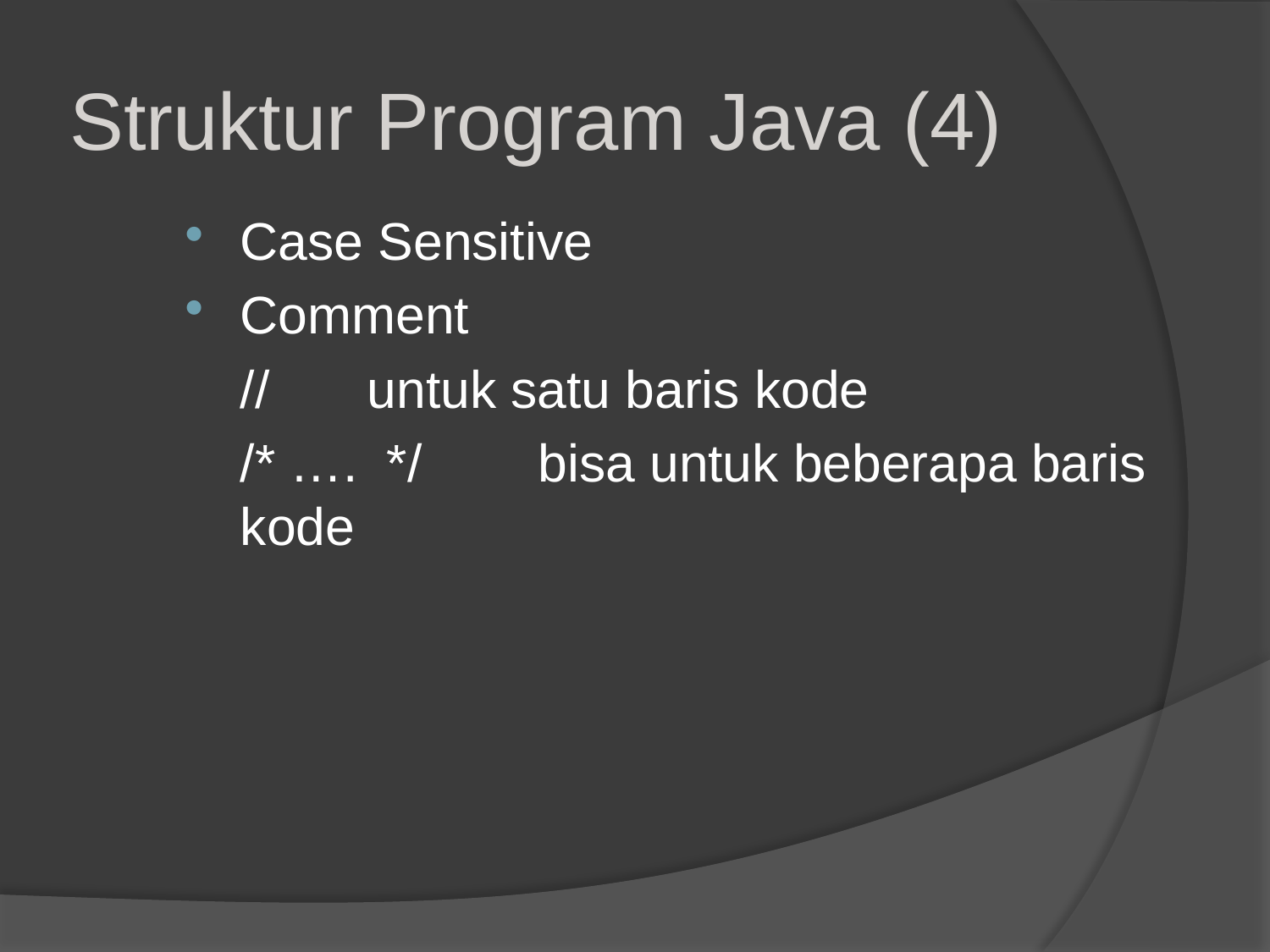

# Struktur Program Java (4)
Case Sensitive
Comment
	//	untuk satu baris kode
	/* ….  */	   bisa untuk beberapa baris kode